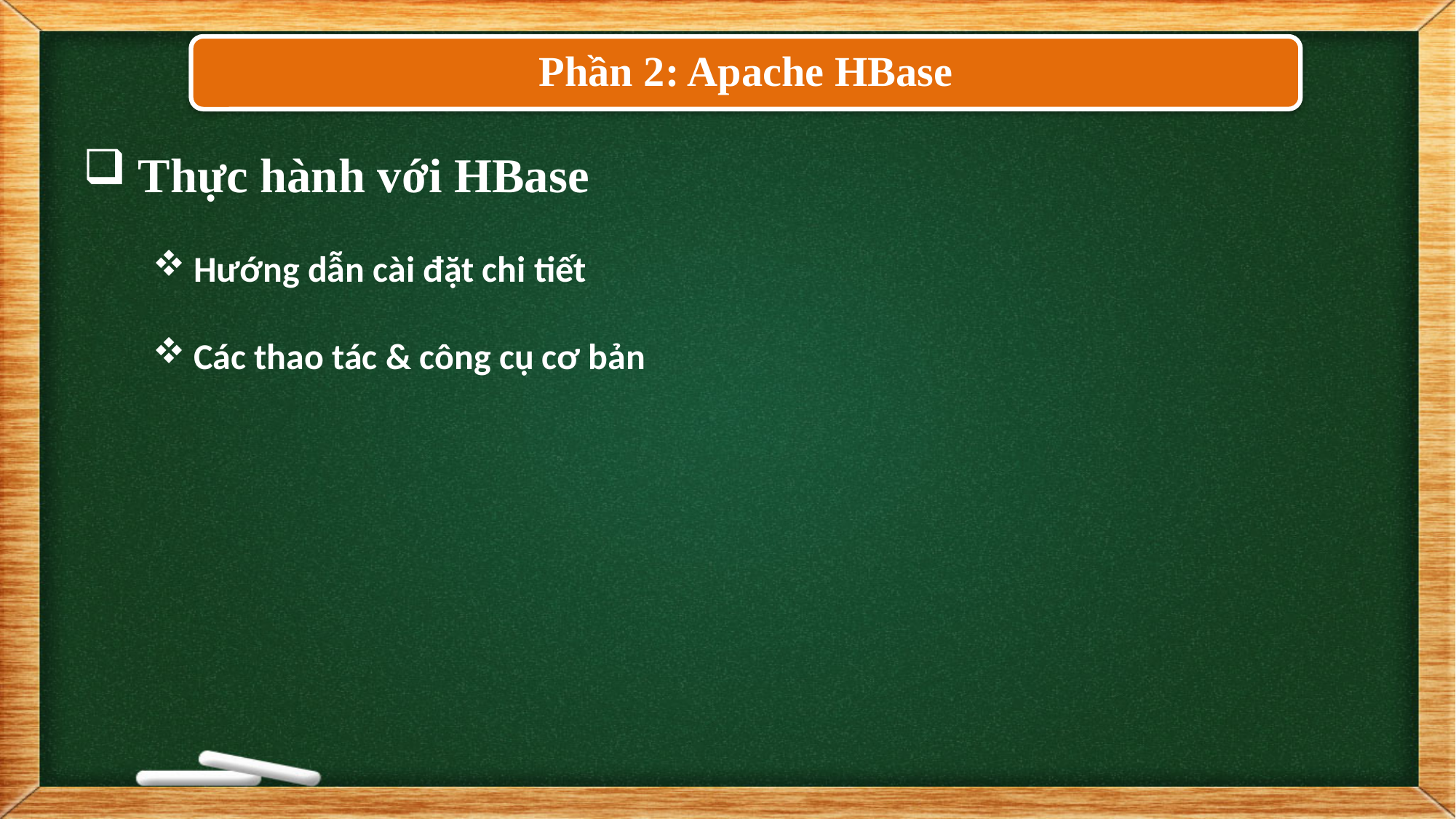

Phần 2: Apache HBase
Thực hành với HBase
Hướng dẫn cài đặt chi tiết

Các thao tác & công cụ cơ bản